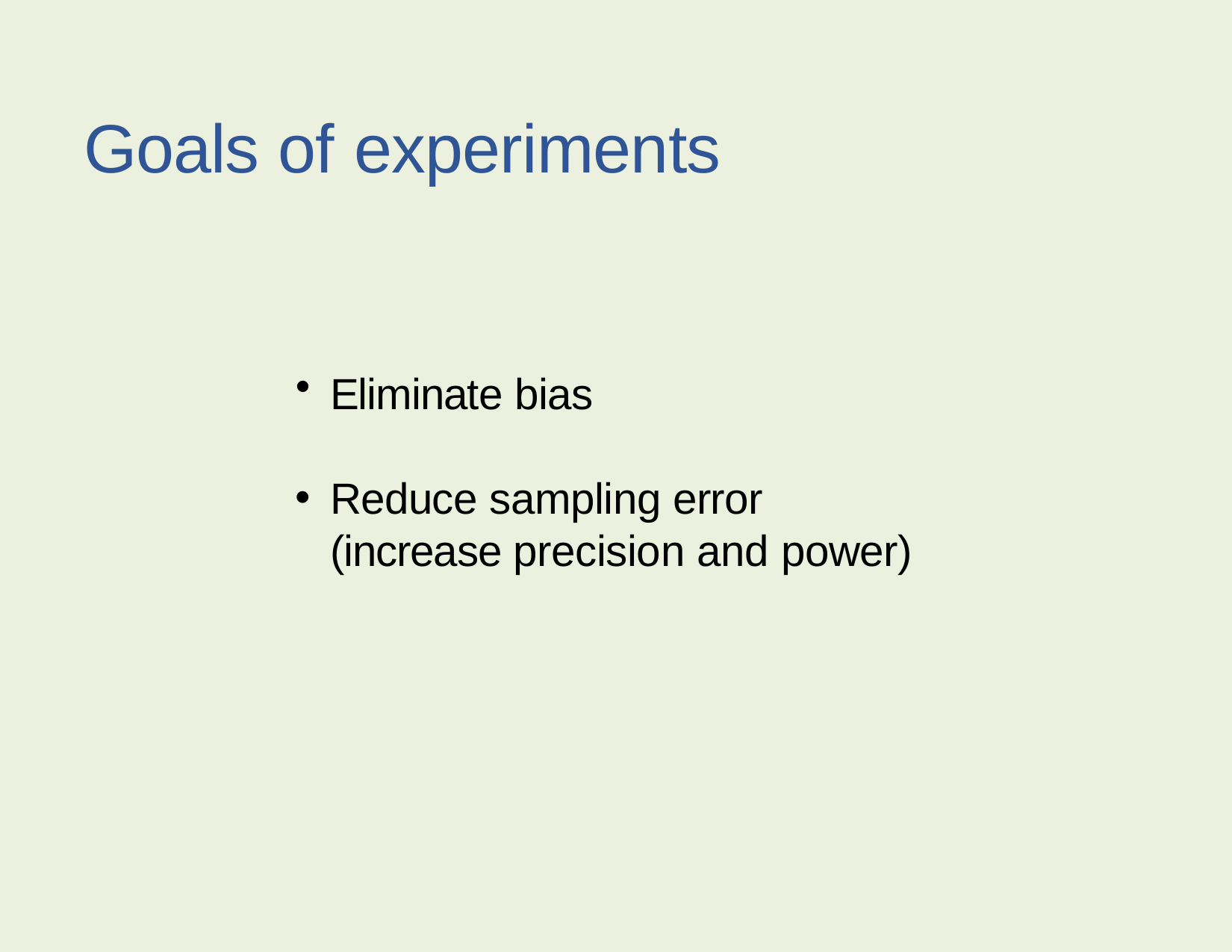

# Goals of experiments
Eliminate bias

Reduce sampling error (increase precision and power)